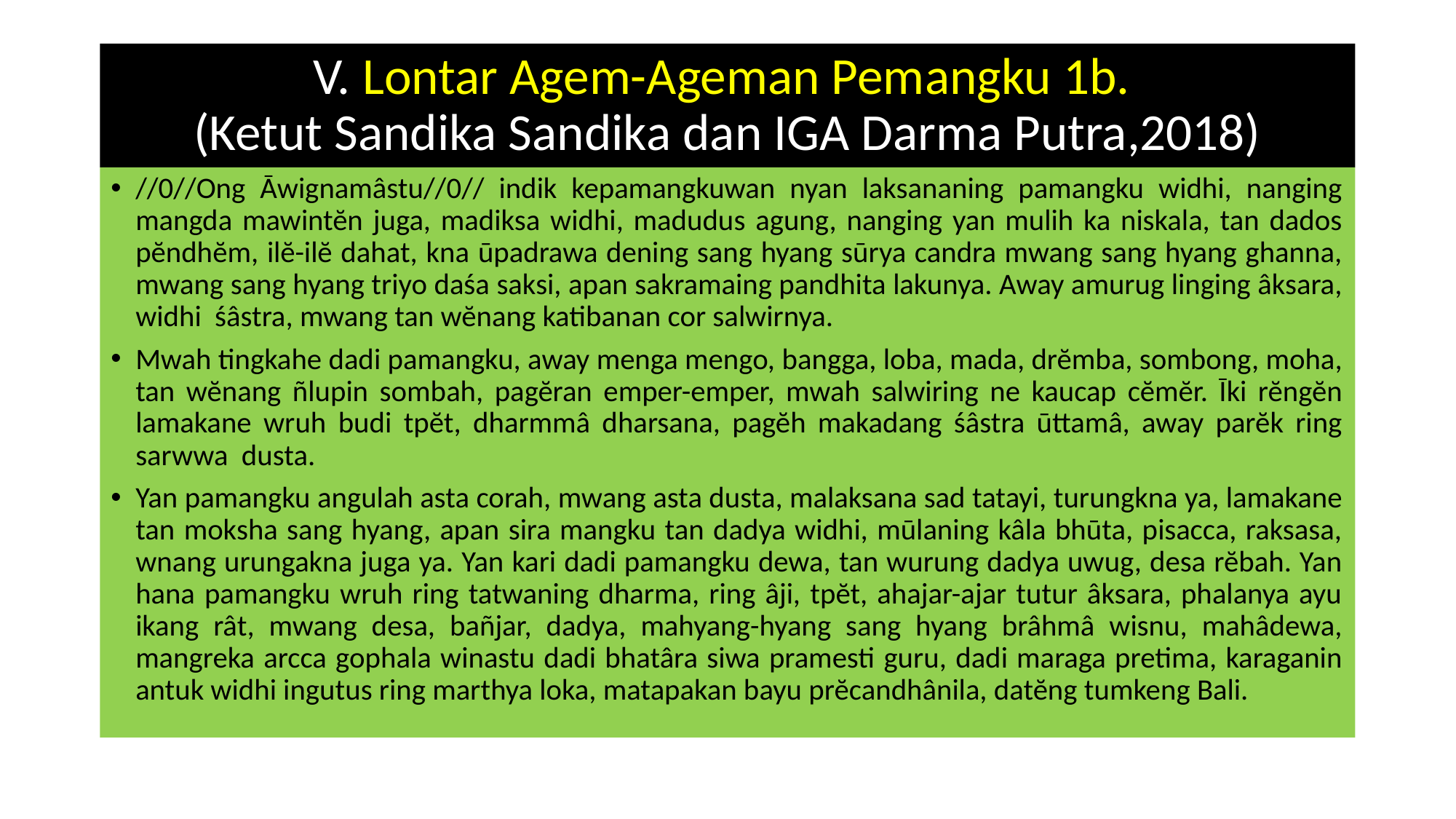

# V. Lontar Agem-Ageman Pemangku 1b. (Ketut Sandika Sandika dan IGA Darma Putra,2018)
//0//Ong Āwignamâstu//0// indik kepamangkuwan nyan laksananing pamangku widhi, nanging mangda mawintĕn juga, madiksa widhi, madudus agung, nanging yan mulih ka niskala, tan dados pĕndhĕm, ilĕ-ilĕ dahat, kna ūpadrawa dening sang hyang sūrya candra mwang sang hyang ghanna, mwang sang hyang triyo daśa saksi, apan sakramaing pandhita lakunya. Away amurug linging âksara, widhi  śâstra, mwang tan wĕnang katibanan cor salwirnya.
Mwah tingkahe dadi pamangku, away menga mengo, bangga, loba, mada, drĕmba, sombong, moha, tan wĕnang ñlupin sombah, pagĕran emper-emper, mwah salwiring ne kaucap cĕmĕr. Īki rĕngĕn lamakane wruh budi tpĕt, dharmmâ dharsana, pagĕh makadang śâstra ūttamâ, away parĕk ring sarwwa  dusta.
Yan pamangku angulah asta corah, mwang asta dusta, malaksana sad tatayi, turungkna ya, lamakane tan moksha sang hyang, apan sira mangku tan dadya widhi, mūlaning kâla bhūta, pisacca, raksasa, wnang urungakna juga ya. Yan kari dadi pamangku dewa, tan wurung dadya uwug, desa rĕbah. Yan hana pamangku wruh ring tatwaning dharma, ring âji, tpĕt, ahajar-ajar tutur âksara, phalanya ayu ikang rât, mwang desa, bañjar, dadya, mahyang-hyang sang hyang brâhmâ wisnu, mahâdewa, mangreka arcca gophala winastu dadi bhatâra siwa pramesti guru, dadi maraga pretima, karaganin antuk widhi ingutus ring marthya loka, matapakan bayu prĕcandhânila, datĕng tumkeng Bali.